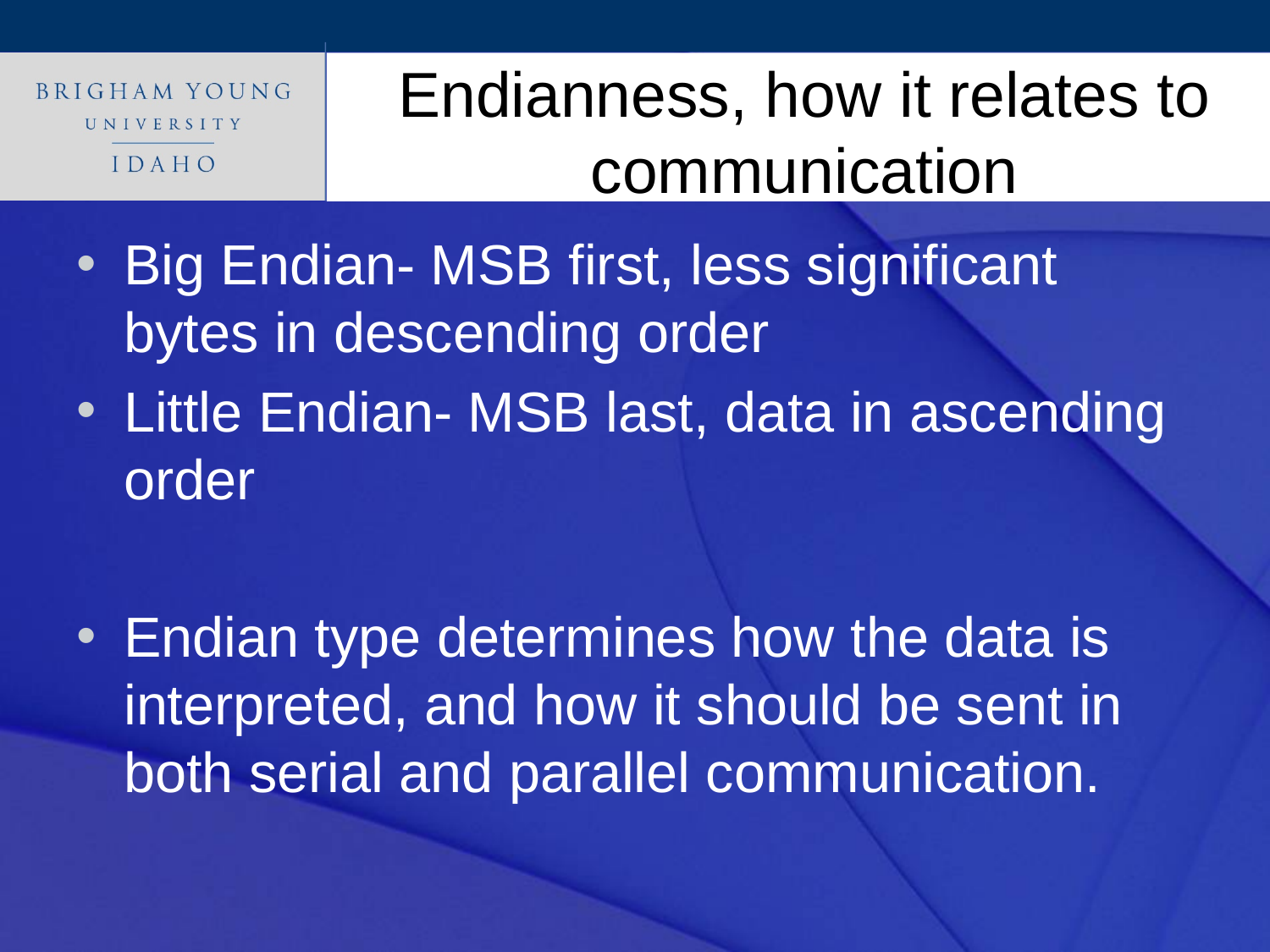

# Endianness, how it relates to communication
Big Endian- MSB first, less significant bytes in descending order
Little Endian- MSB last, data in ascending order

Endian type determines how the data is interpreted, and how it should be sent in both serial and parallel communication.